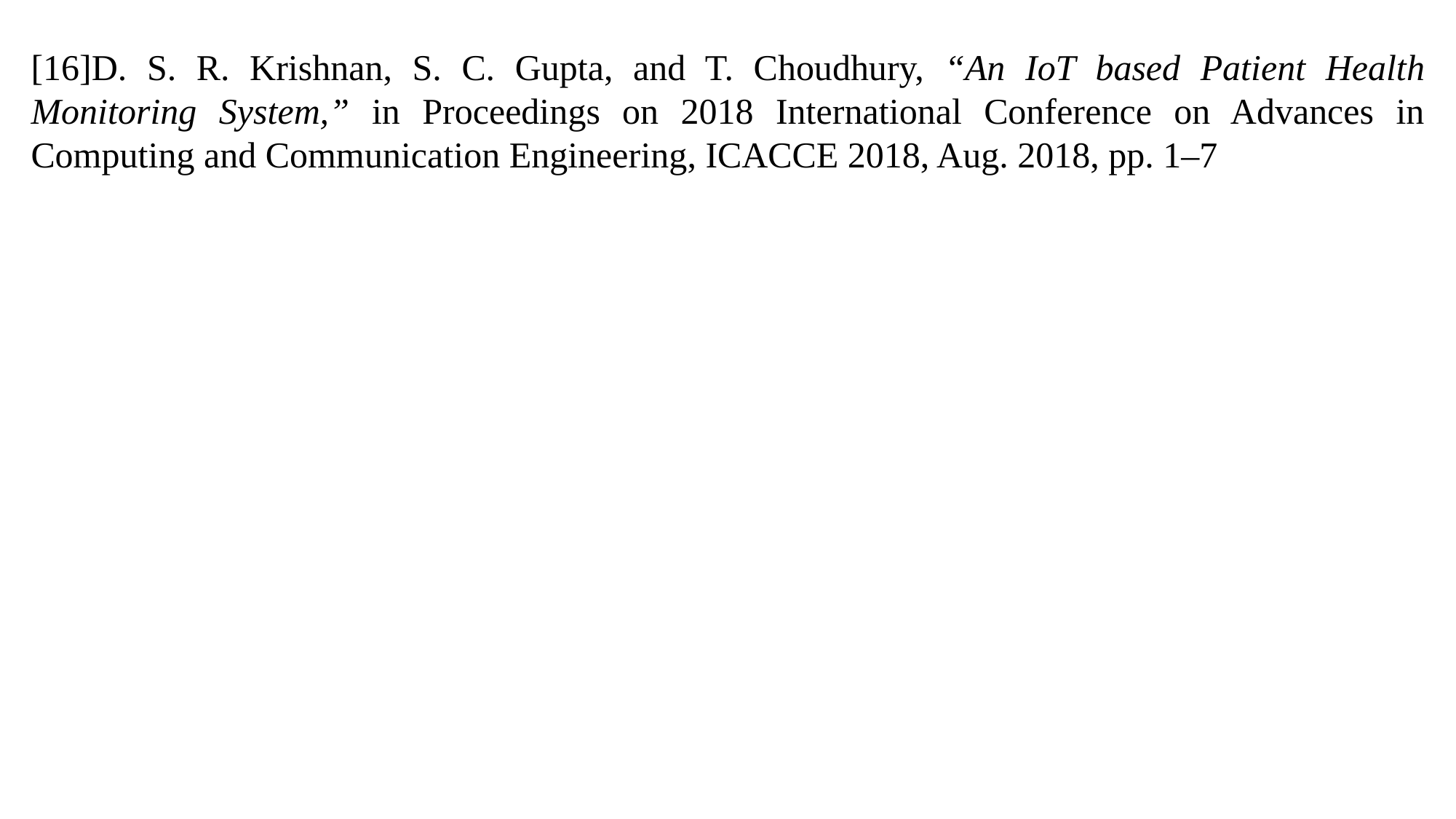

[16]D. S. R. Krishnan, S. C. Gupta, and T. Choudhury, “An IoT based Patient Health Monitoring System,” in Proceedings on 2018 International Conference on Advances in Computing and Communication Engineering, ICACCE 2018, Aug. 2018, pp. 1–7